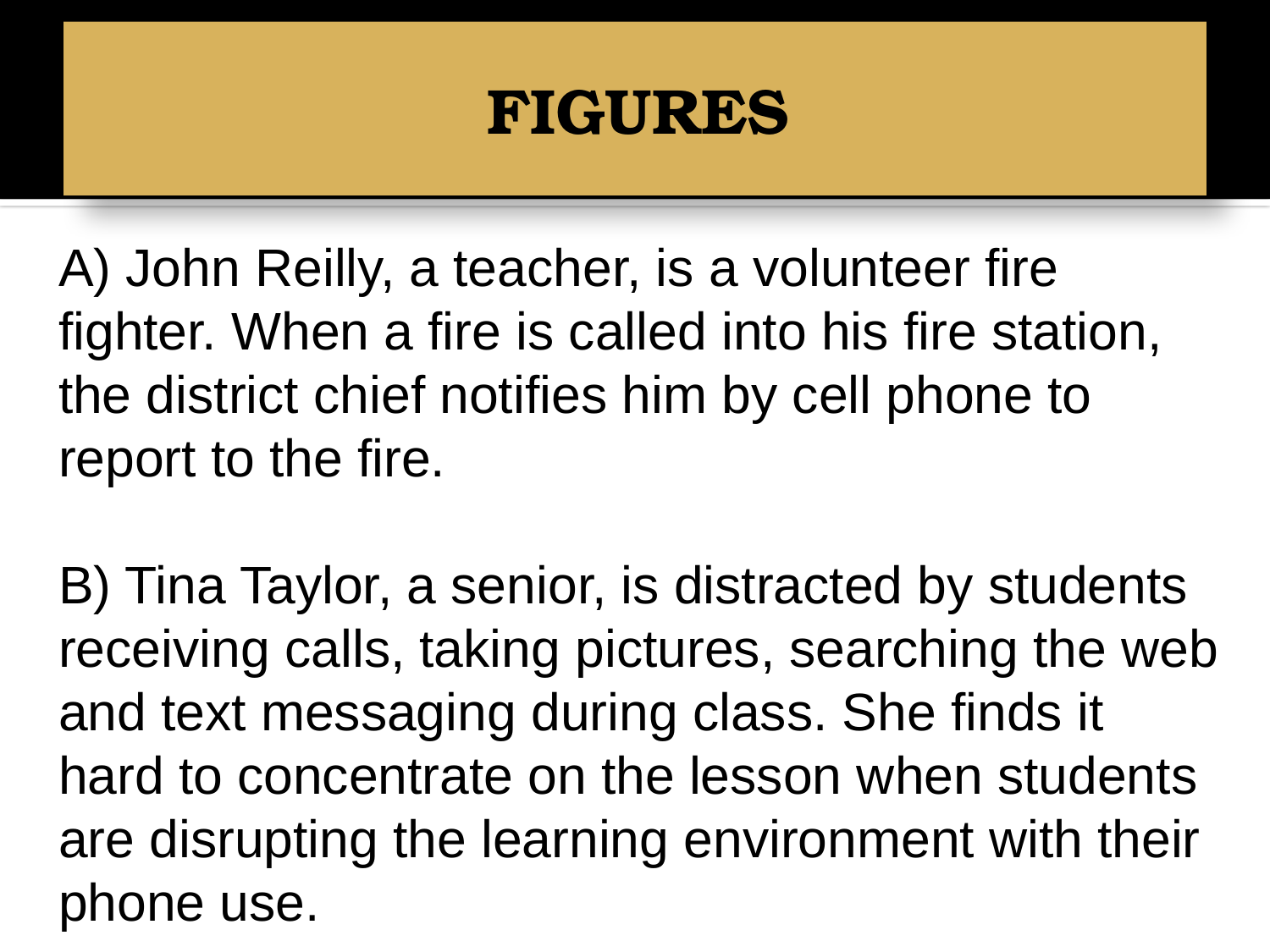

# FIGURES
A) John Reilly, a teacher, is a volunteer fire fighter. When a fire is called into his fire station, the district chief notifies him by cell phone to report to the fire.

B) Tina Taylor, a senior, is distracted by students receiving calls, taking pictures, searching the web and text messaging during class. She finds it hard to concentrate on the lesson when students are disrupting the learning environment with their phone use.